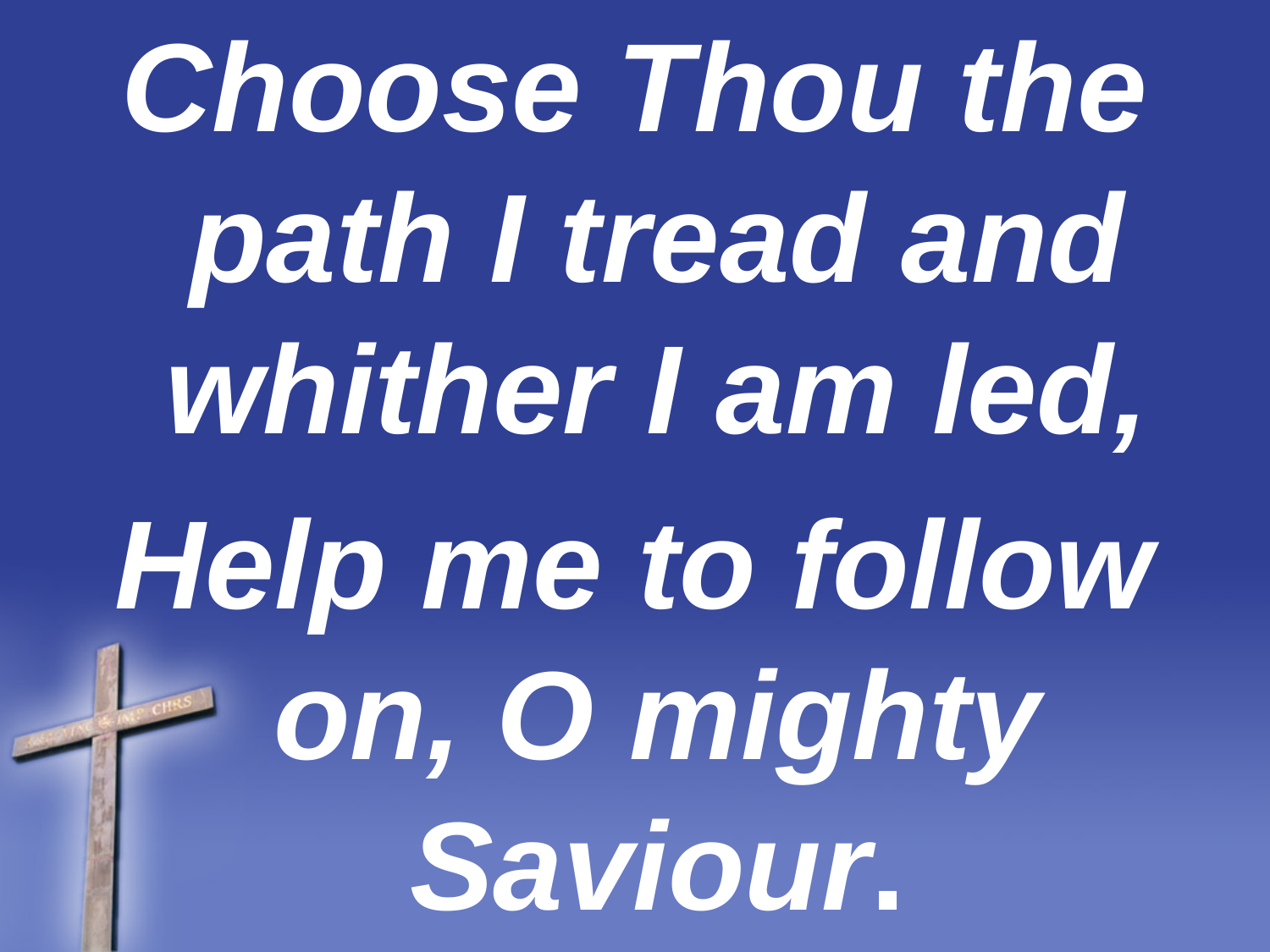

Choose Thou the path I tread and whither I am led,
Help me to follow on, O mighty Saviour.